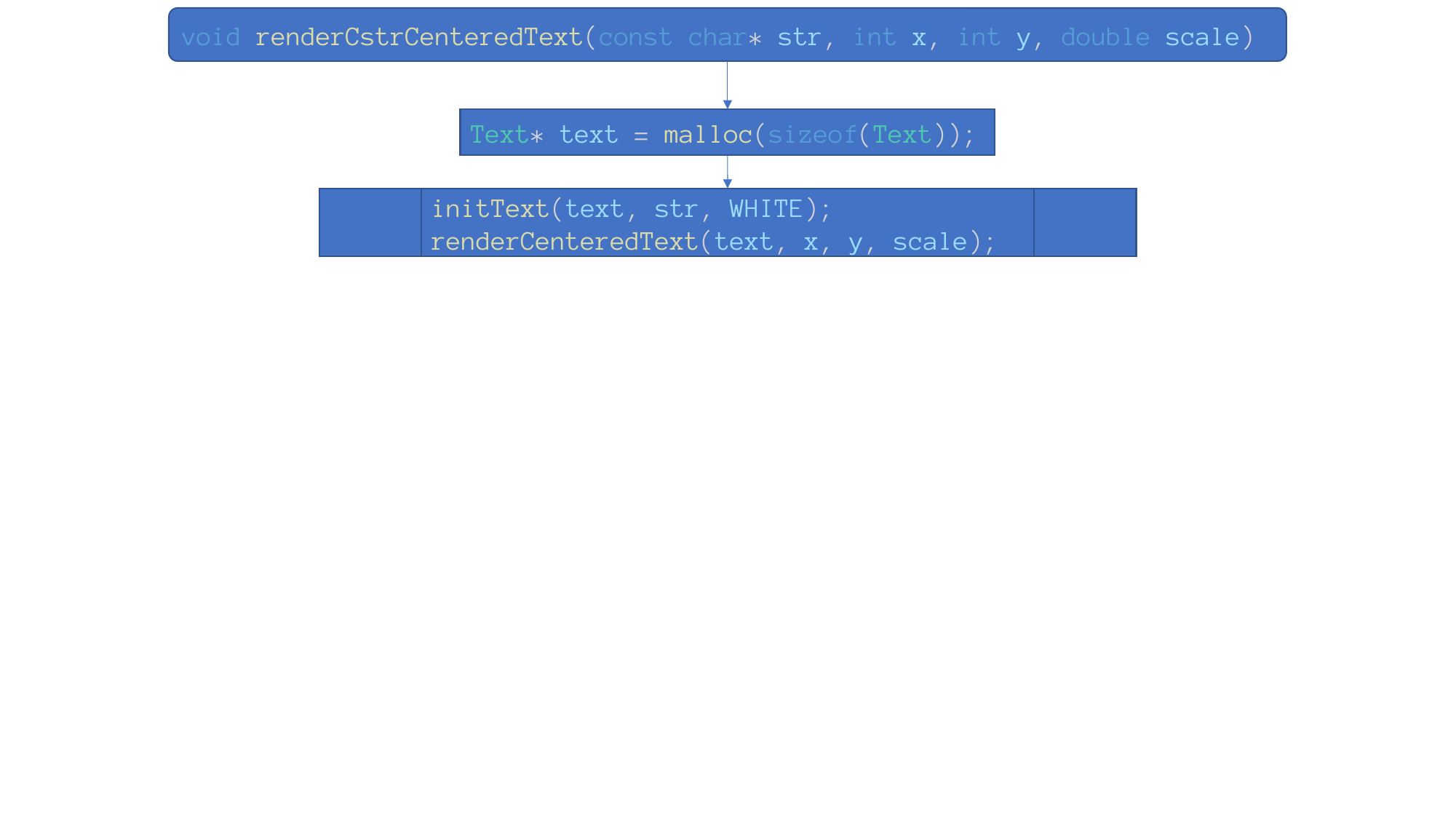

void renderCstrCenteredText(const char* str, int x, int y, double scale)
Text* text = malloc(sizeof(Text));
initText(text, str, WHITE);
renderCenteredText(text, x, y, scale);